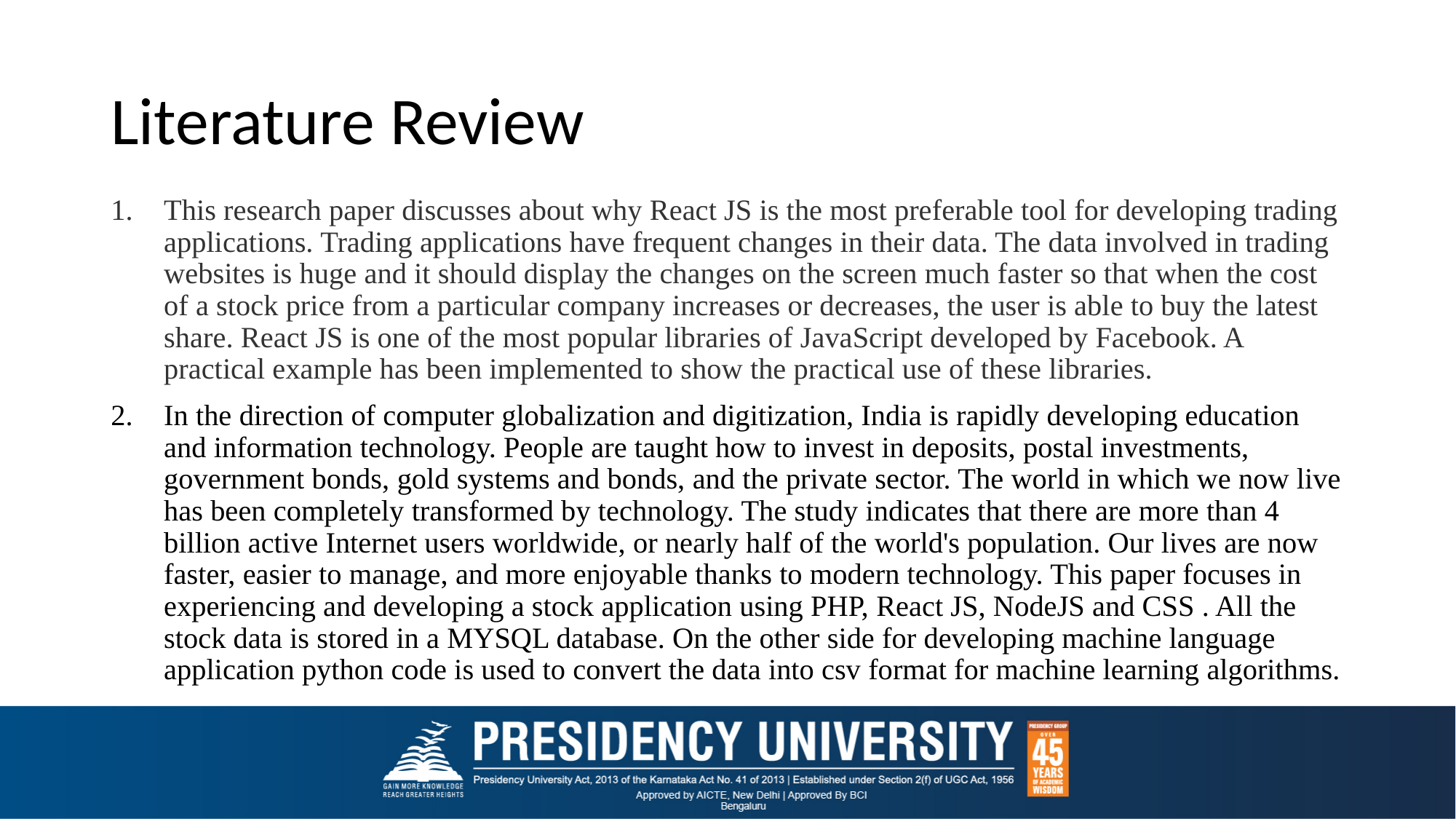

# Literature Review
This research paper discusses about why React JS is the most preferable tool for developing trading applications. Trading applications have frequent changes in their data. The data involved in trading websites is huge and it should display the changes on the screen much faster so that when the cost of a stock price from a particular company increases or decreases, the user is able to buy the latest share. React JS is one of the most popular libraries of JavaScript developed by Facebook. A practical example has been implemented to show the practical use of these libraries.
In the direction of computer globalization and digitization, India is rapidly developing education and information technology. People are taught how to invest in deposits, postal investments, government bonds, gold systems and bonds, and the private sector. The world in which we now live has been completely transformed by technology. The study indicates that there are more than 4 billion active Internet users worldwide, or nearly half of the world's population. Our lives are now faster, easier to manage, and more enjoyable thanks to modern technology. This paper focuses in experiencing and developing a stock application using PHP, React JS, NodeJS and CSS . All the stock data is stored in a MYSQL database. On the other side for developing machine language application python code is used to convert the data into csv format for machine learning algorithms.